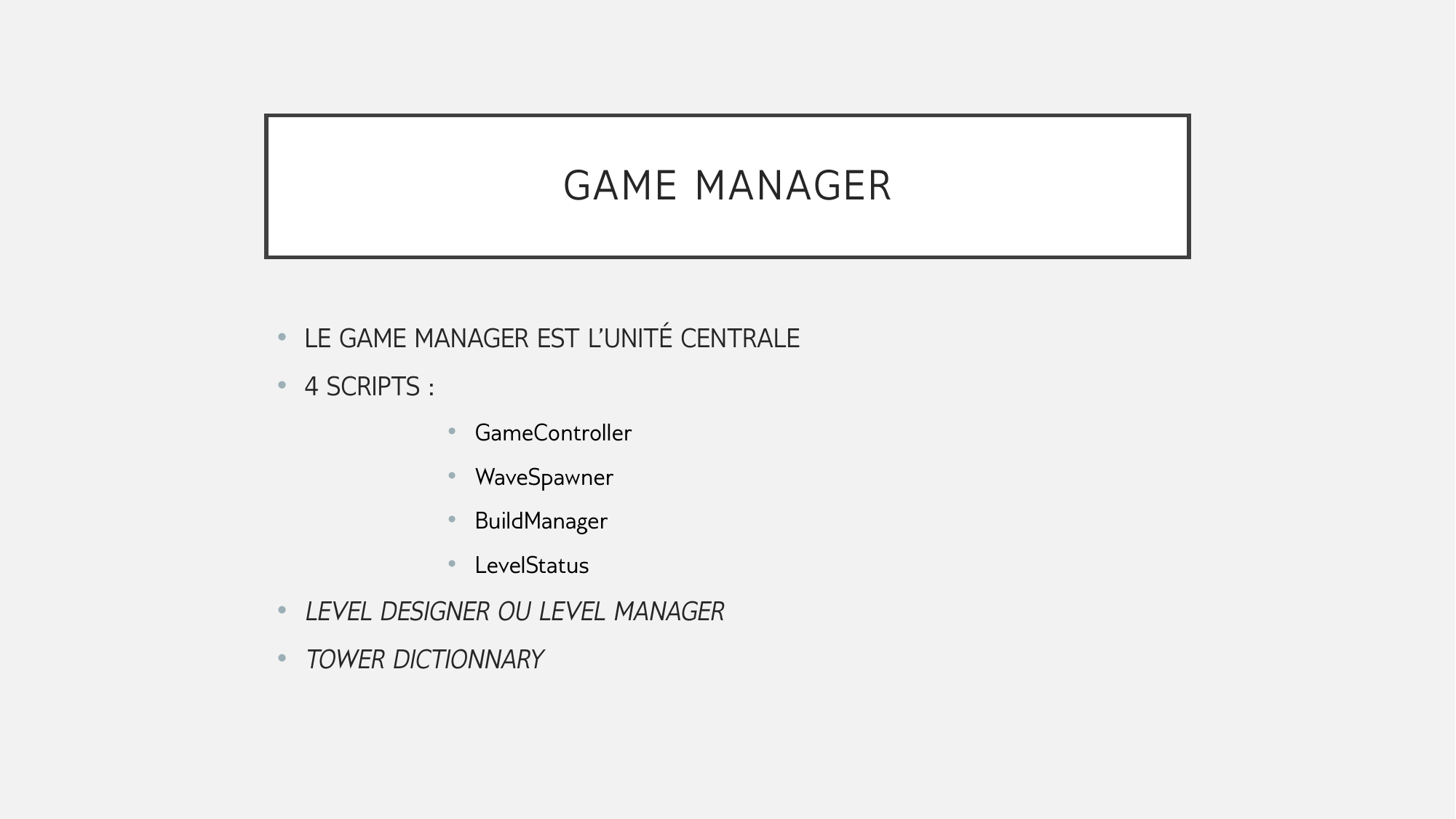

# GAME MANAGER
LE GAME MANAGER EST L’UNITÉ CENTRALE
4 SCRIPTS :
GameController
WaveSpawner
BuildManager
LevelStatus
LEVEL DESIGNER OU LEVEL MANAGER
TOWER DICTIONNARY